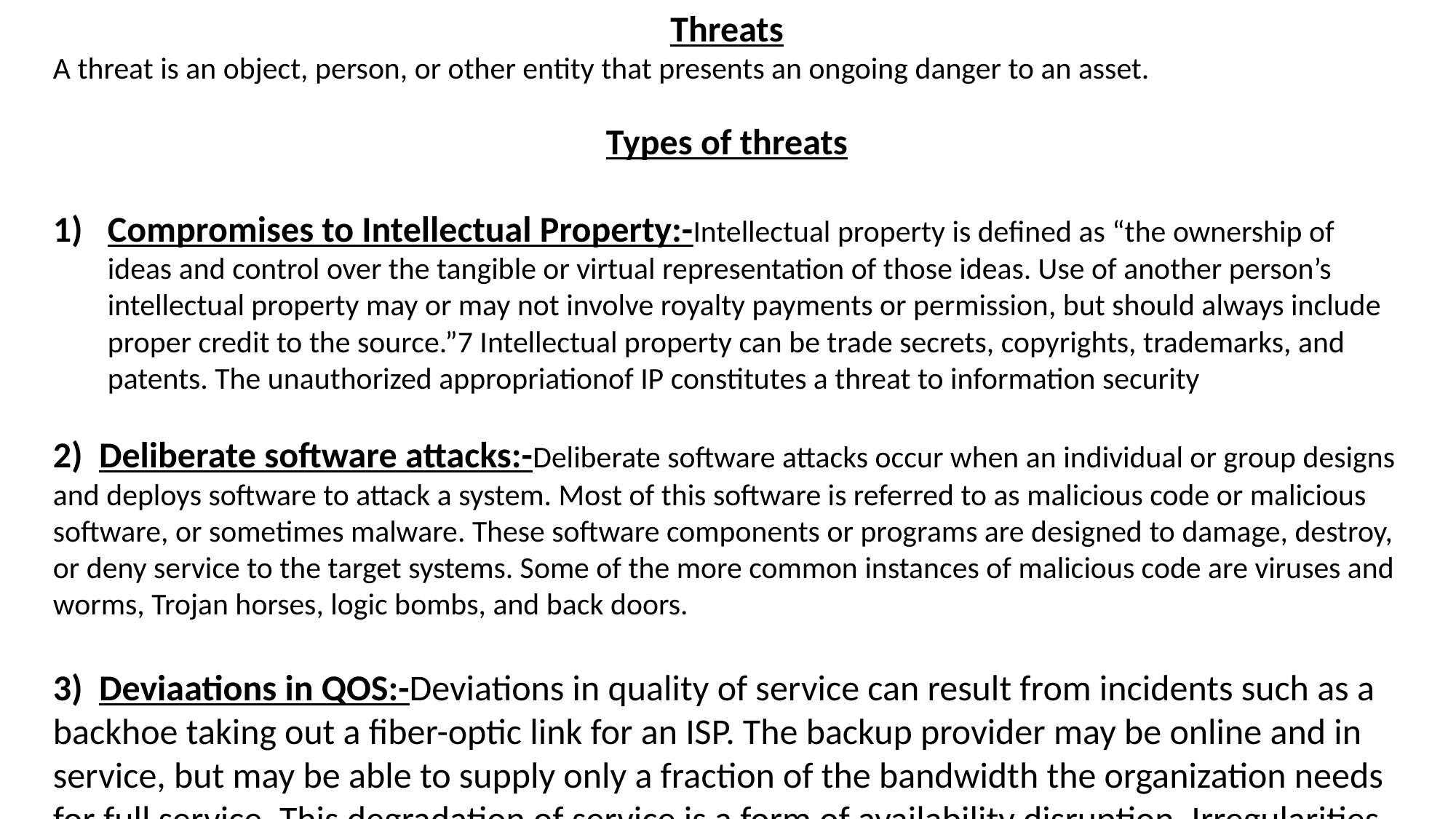

Threats
A threat is an object, person, or other entity that presents an ongoing danger to an asset.

Types of threats

Compromises to Intellectual Property:-Intellectual property is defined as “the ownership of ideas and control over the tangible or virtual representation of those ideas. Use of another person’s intellectual property may or may not involve royalty payments or permission, but should always include proper credit to the source.”7 Intellectual property can be trade secrets, copyrights, trademarks, and patents. The unauthorized appropriationof IP constitutes a threat to information security

2)  Deliberate software attacks:-Deliberate software attacks occur when an individual or group designs and deploys software to attack a system. Most of this software is referred to as malicious code or malicious software, or sometimes malware. These software components or programs are designed to damage, destroy, or deny service to the target systems. Some of the more common instances of malicious code are viruses and worms, Trojan horses, logic bombs, and back doors.

3)  Deviaations in QOS:-Deviations in quality of service can result from incidents such as a backhoe taking out a fiber-optic link for an ISP. The backup provider may be online and in service, but may be able to supply only a fraction of the bandwidth the organization needs for full service. This degradation of service is a form of availability disruption. Irregularities in Internet service, communications, and power supplies can dramatically affect the availability of information and systems.